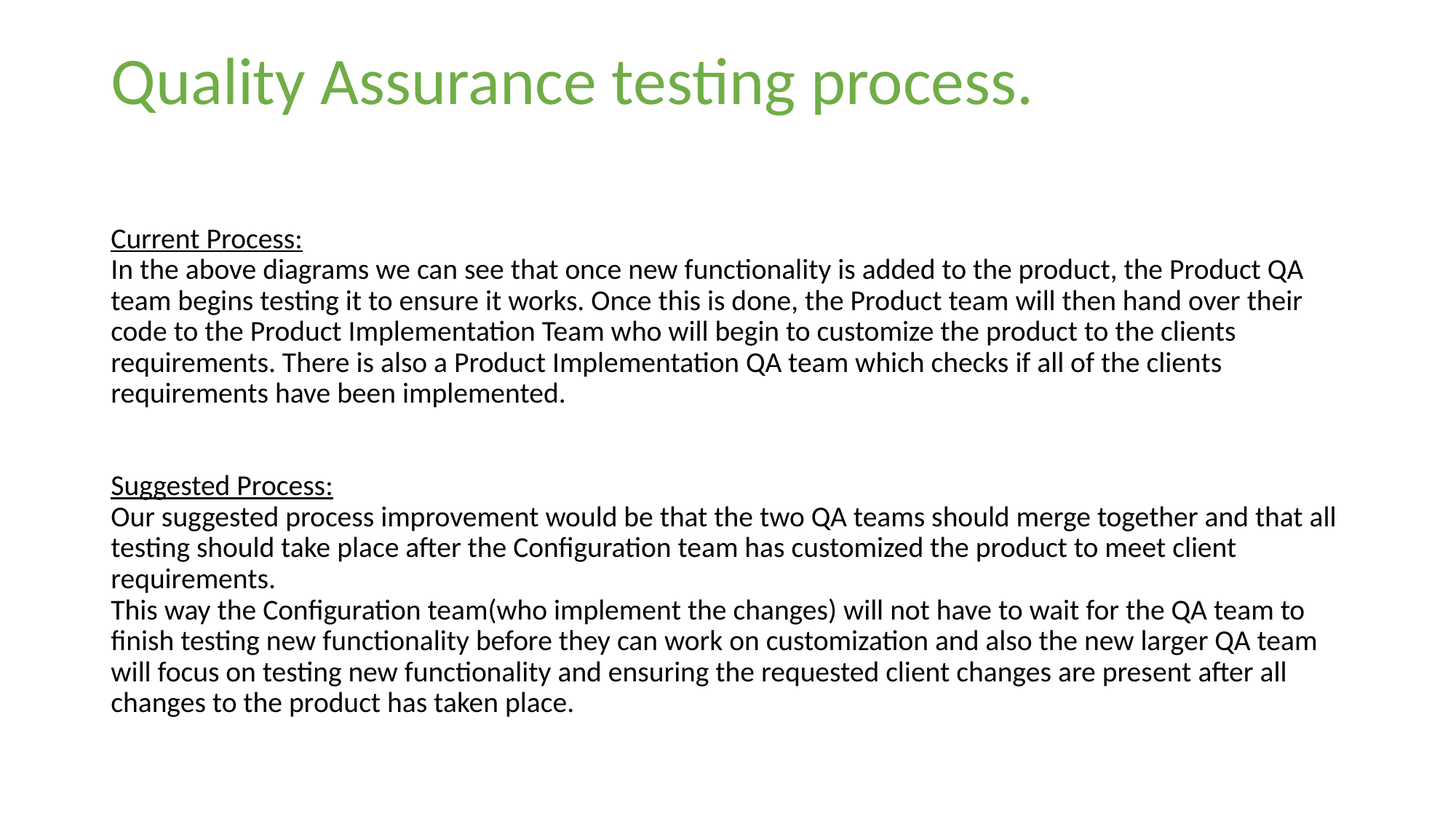

# Quality Assurance testing process.
Current Process:
In the above diagrams we can see that once new functionality is added to the product, the Product QA team begins testing it to ensure it works. Once this is done, the Product team will then hand over their code to the Product Implementation Team who will begin to customize the product to the clients requirements. There is also a Product Implementation QA team which checks if all of the clients requirements have been implemented.

Suggested Process:
Our suggested process improvement would be that the two QA teams should merge together and that all testing should take place after the Configuration team has customized the product to meet client requirements.
This way the Configuration team(who implement the changes) will not have to wait for the QA team to finish testing new functionality before they can work on customization and also the new larger QA team will focus on testing new functionality and ensuring the requested client changes are present after all changes to the product has taken place.